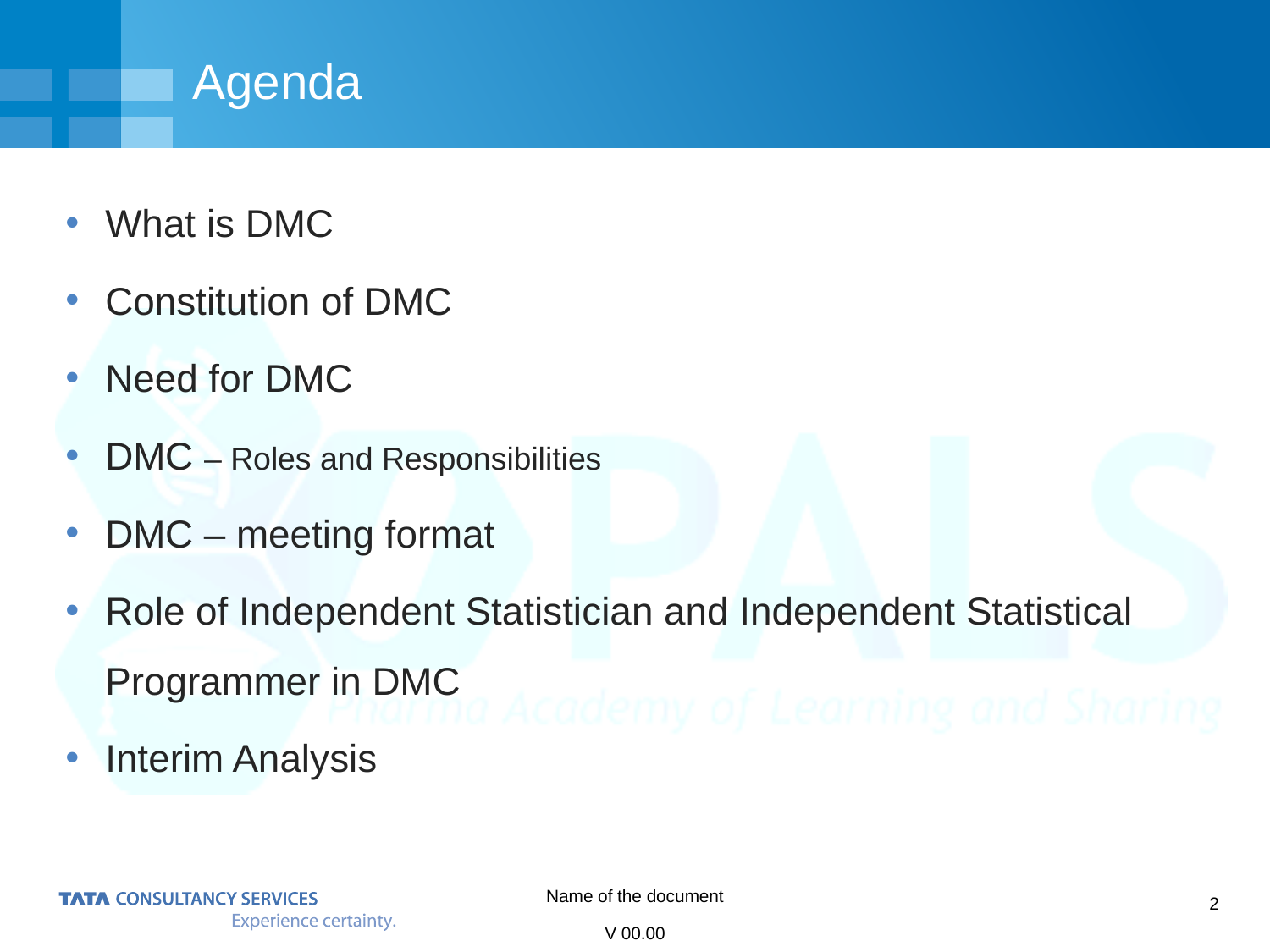

# Agenda
What is DMC
Constitution of DMC
Need for DMC
DMC – Roles and Responsibilities
DMC – meeting format
Role of Independent Statistician and Independent Statistical Programmer in DMC
Interim Analysis